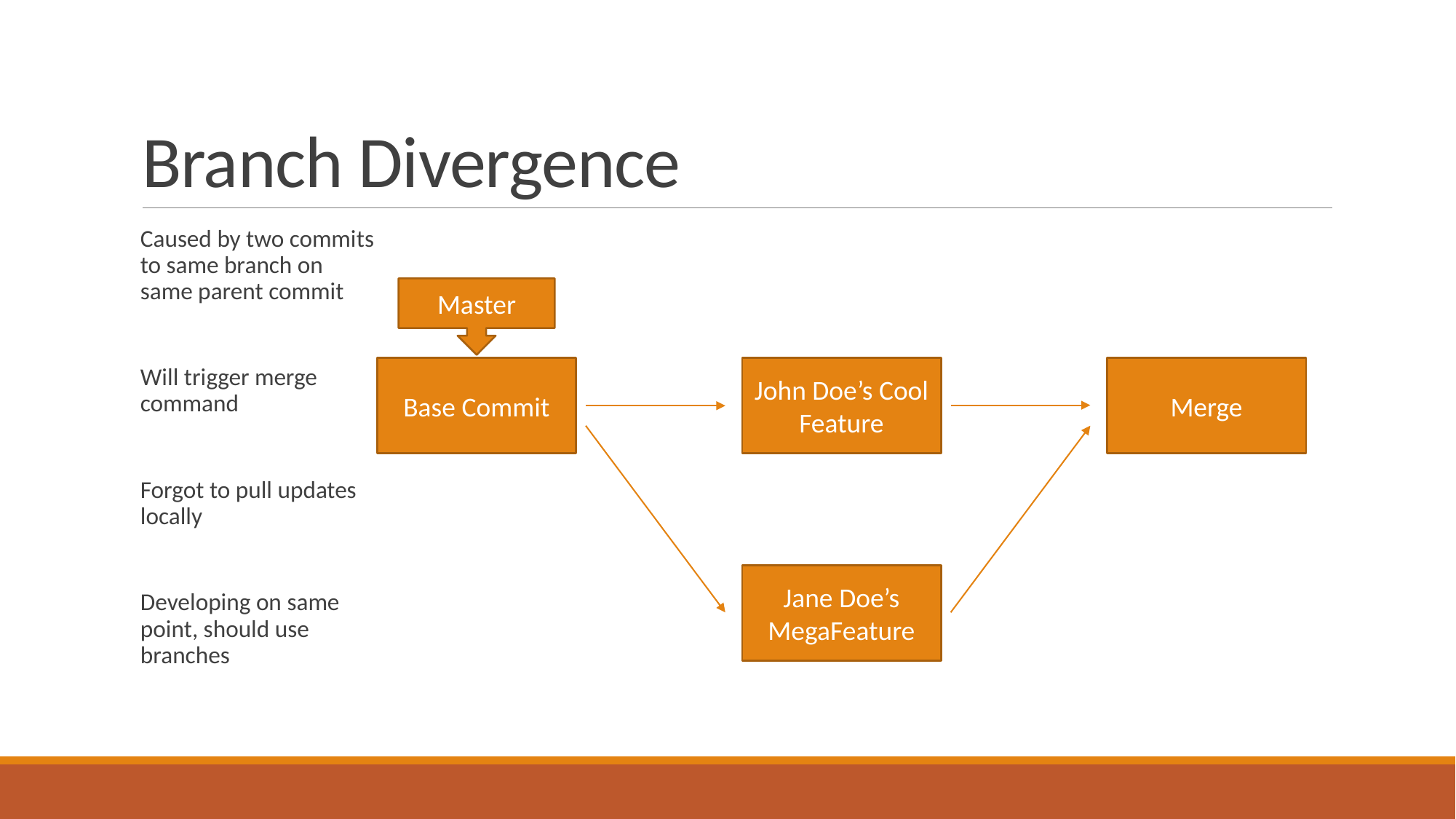

# Branch Divergence
Caused by two commits to same branch on same parent commit

Will trigger merge command

Forgot to pull updates locally

Developing on same point, should use branches
Master
Base Commit
John Doe’s Cool Feature
Merge
Jane Doe’s MegaFeature